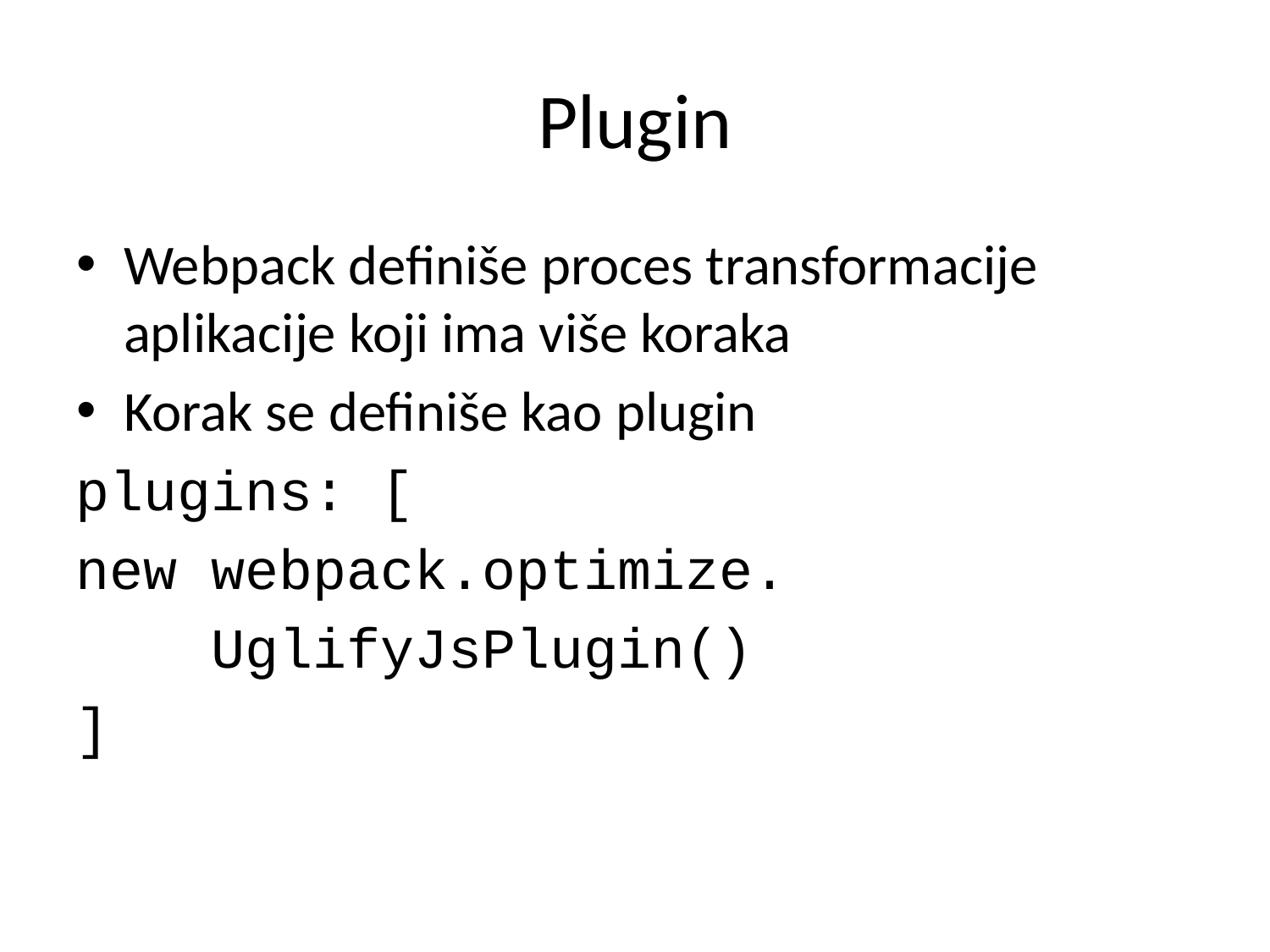

Plugin
Webpack definiše proces transformacije aplikacije koji ima više koraka
Korak se definiše kao plugin
plugins: [
new webpack.optimize.
    UglifyJsPlugin()
]